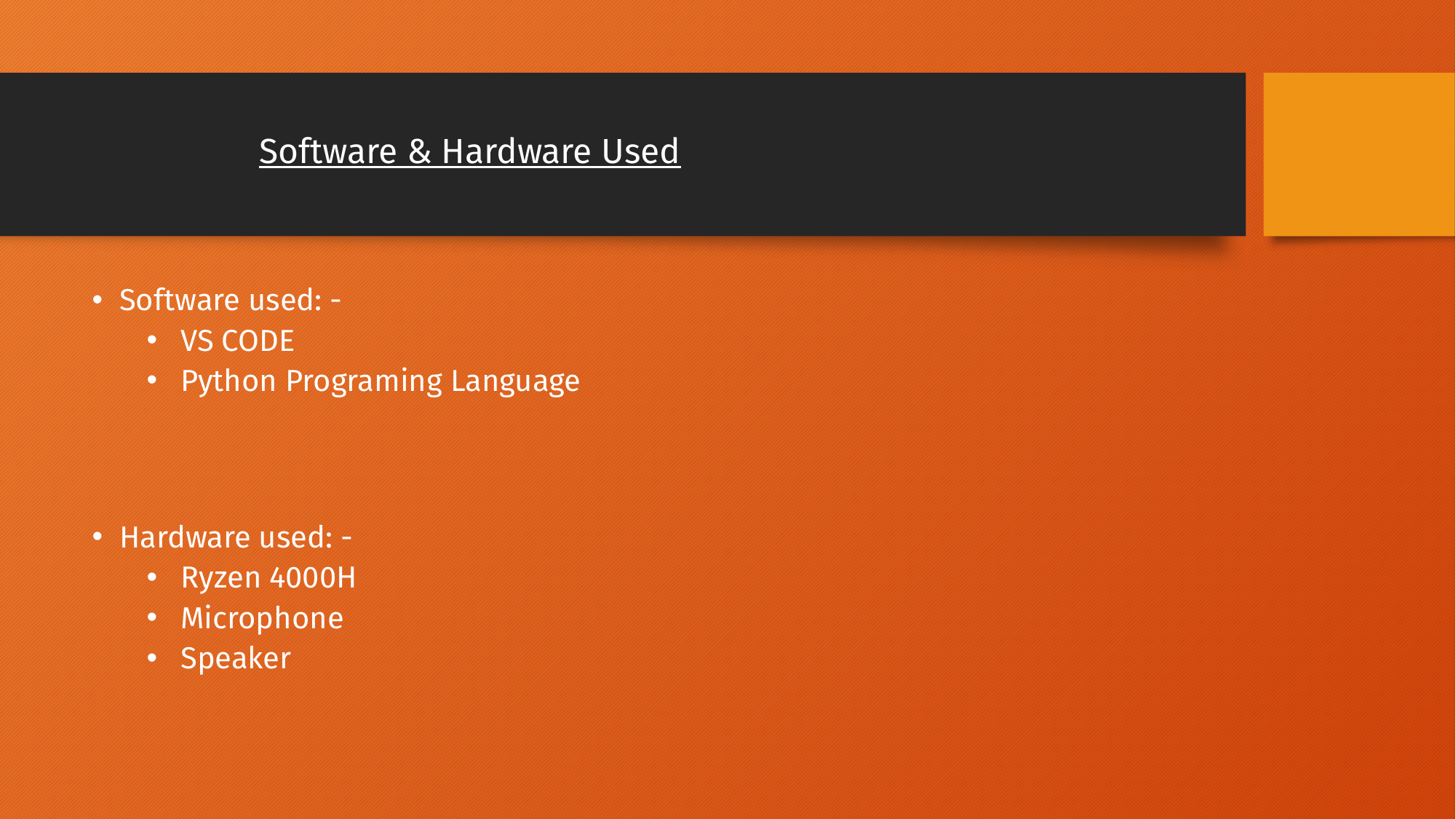

# Software & Hardware Used
Software used: -
VS CODE
Python Programing Language

Hardware used: -
Ryzen 4000H
Microphone
Speaker